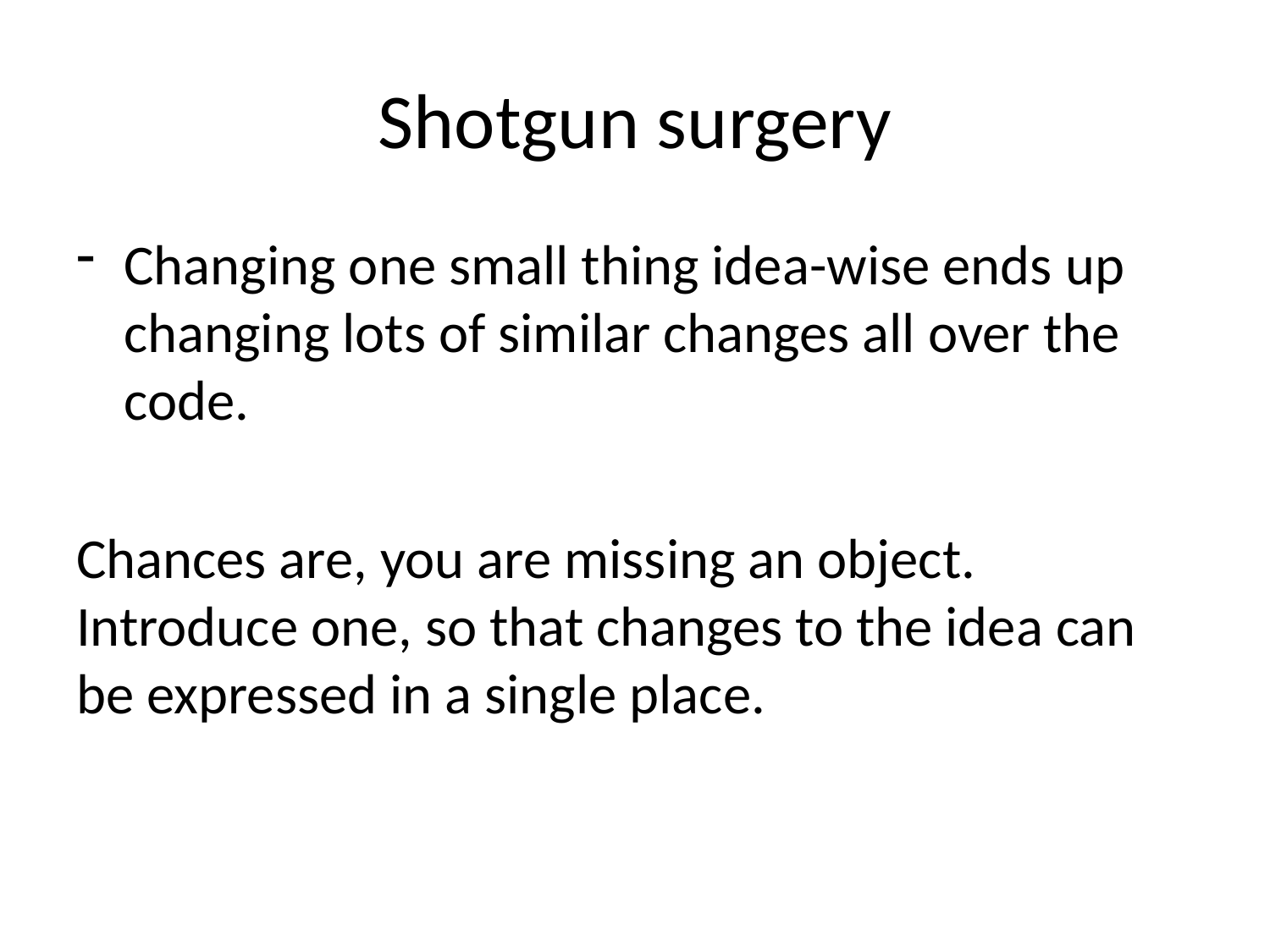

# Shotgun surgery
Changing one small thing idea-wise ends up changing lots of similar changes all over the code.

Chances are, you are missing an object. Introduce one, so that changes to the idea can be expressed in a single place.